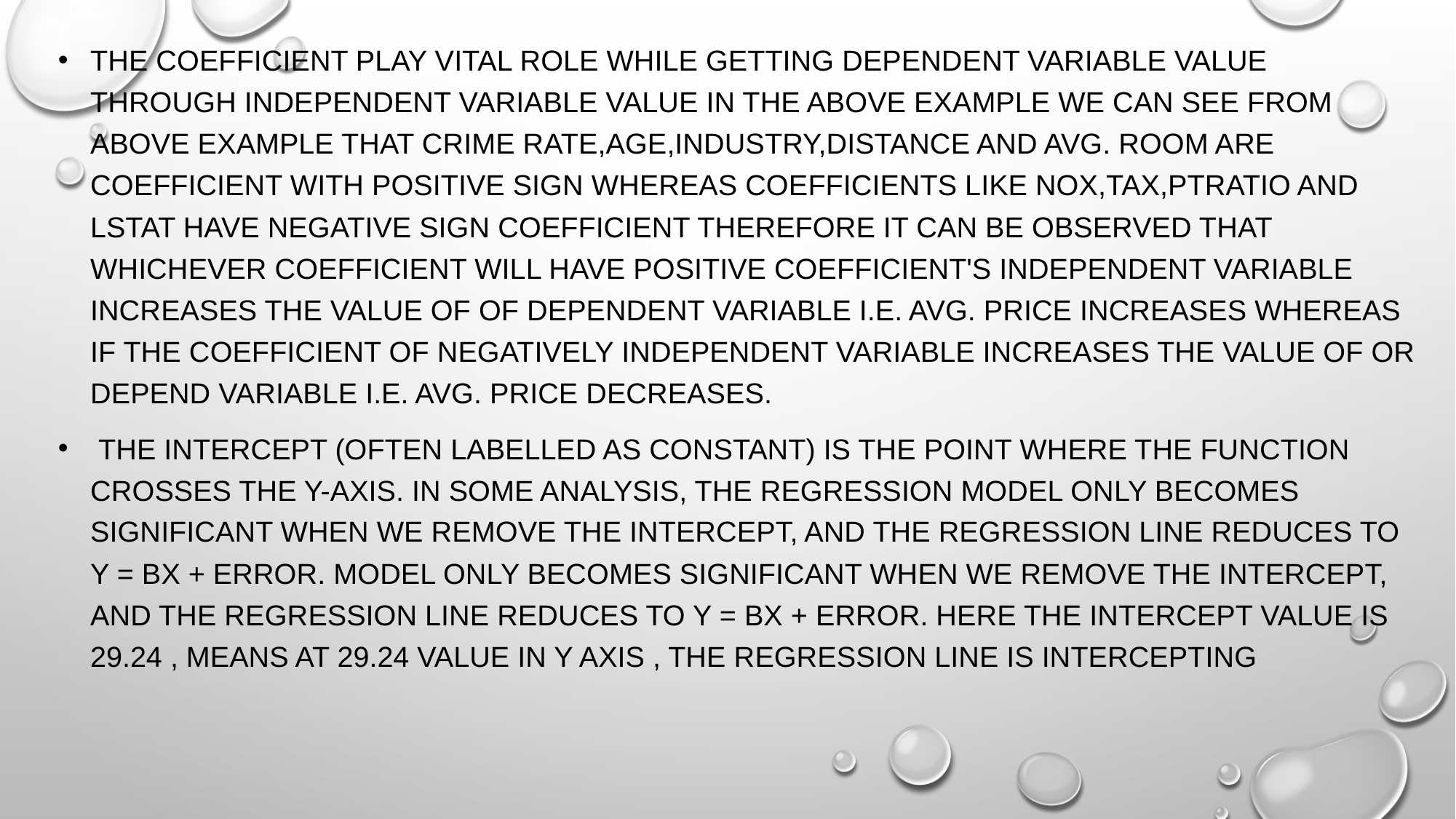

The coefficient play vital role while getting dependent variable value through independent variable value in the above example we can see from above example that Crime rate,Age,Industry,Distance and Avg. Room are coefficient with positive sign whereas coefficients like NOX,Tax,Ptratio and LSTAT have negative sign coefficient therefore it can be observed that whichever coefficient will have positive coefficient's independent variable increases the value of of dependent variable i.e. AVG. Price increases whereas if the coefficient of negatively independent variable increases the value of or depend variable i.e. AVG. Price decreases.
 The intercept (often labelled as constant) is the point where the function crosses the y-axis. In some analysis, the regression model only becomes significant when we remove the intercept, and the regression line reduces to Y = bX + error. model only becomes significant when we remove the intercept, and the regression line reduces to Y = bX + error. Here the Intercept Value is 29.24 , means at 29.24 value in Y axis , the regression line is intercepting